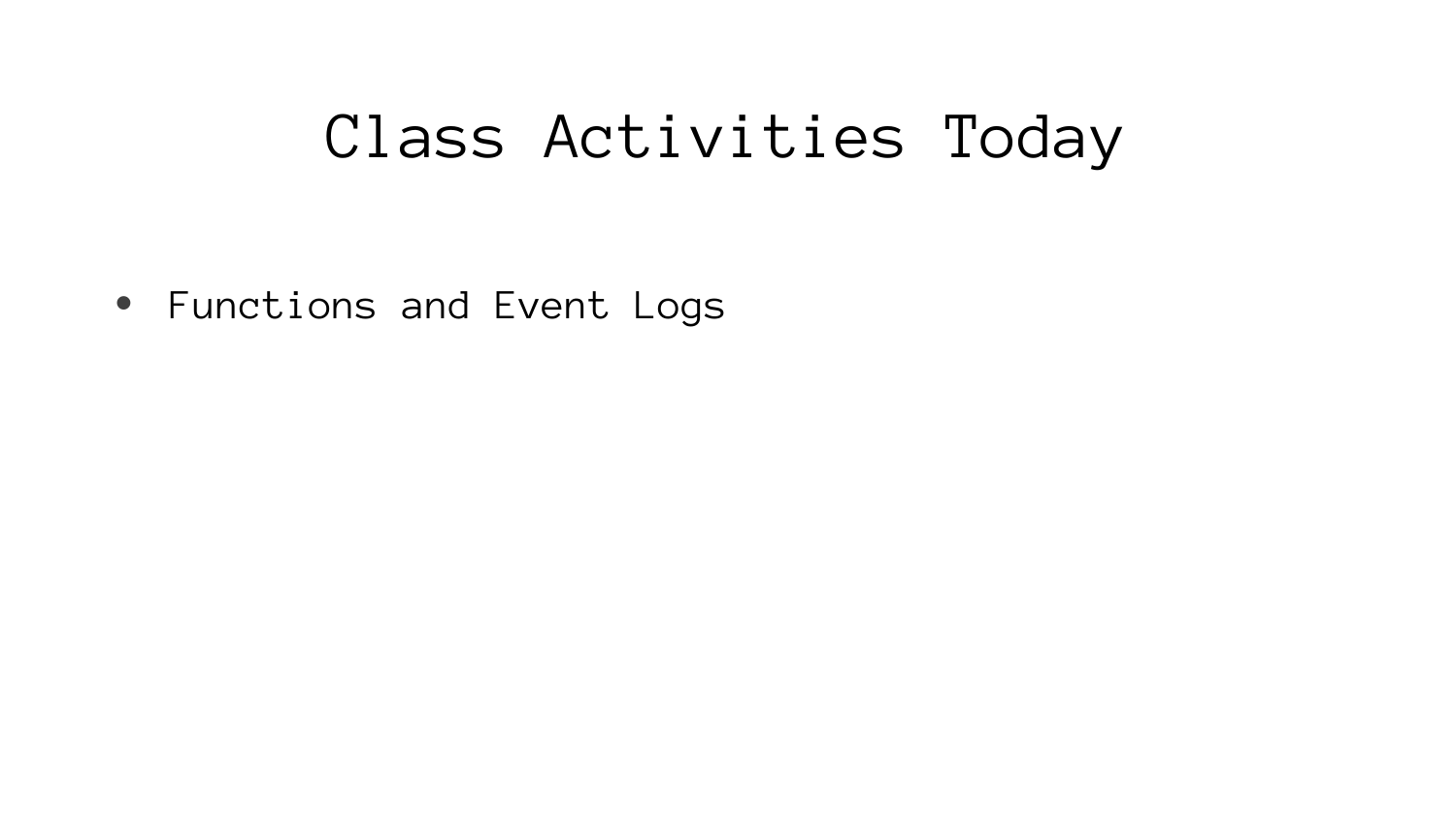

# Class Activities Today

Functions and Event Logs